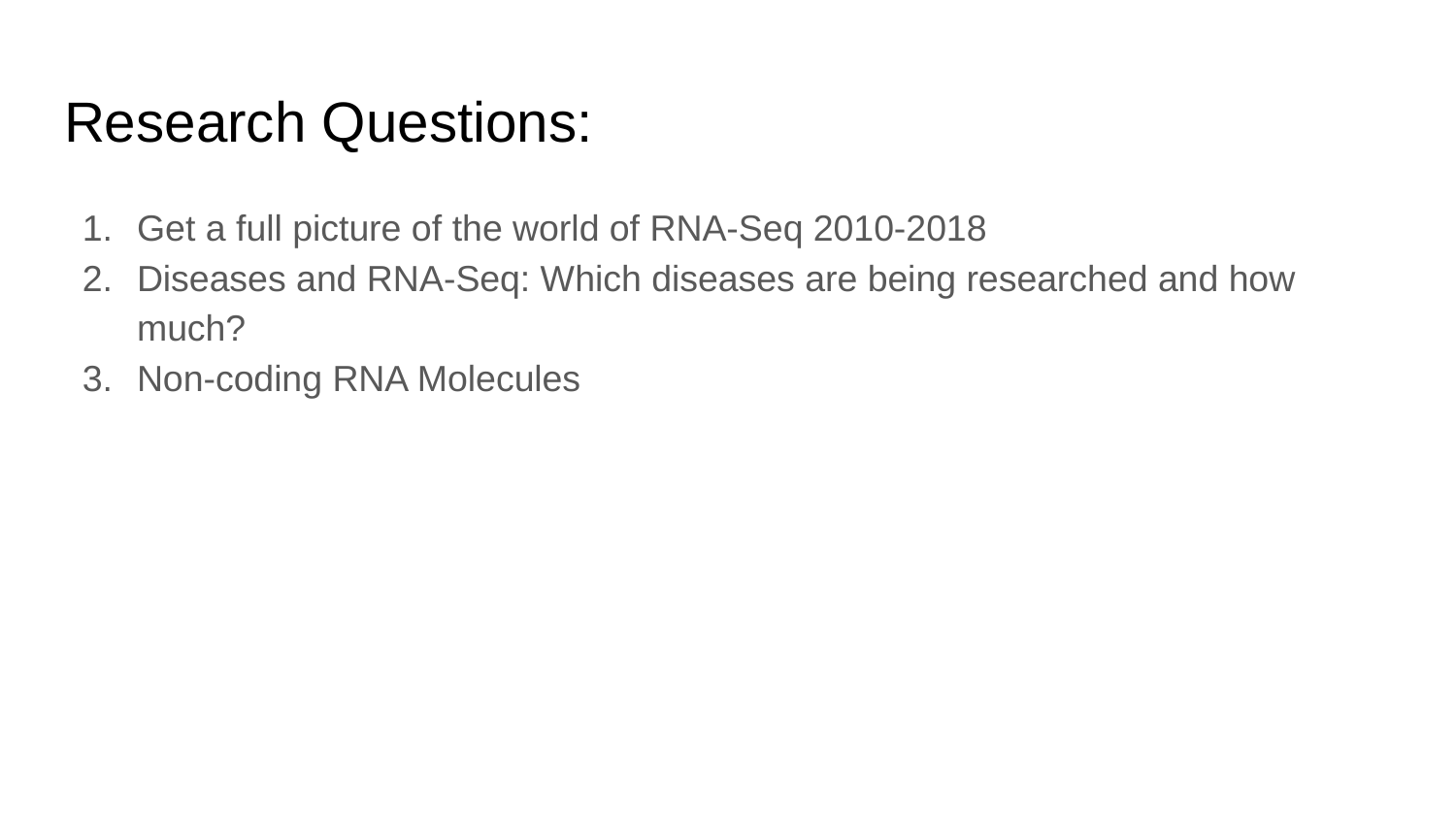

# Research Questions:

Get a full picture of the world of RNA-Seq 2010-2018
Diseases and RNA-Seq: Which diseases are being researched and how much?
Non-coding RNA Molecules